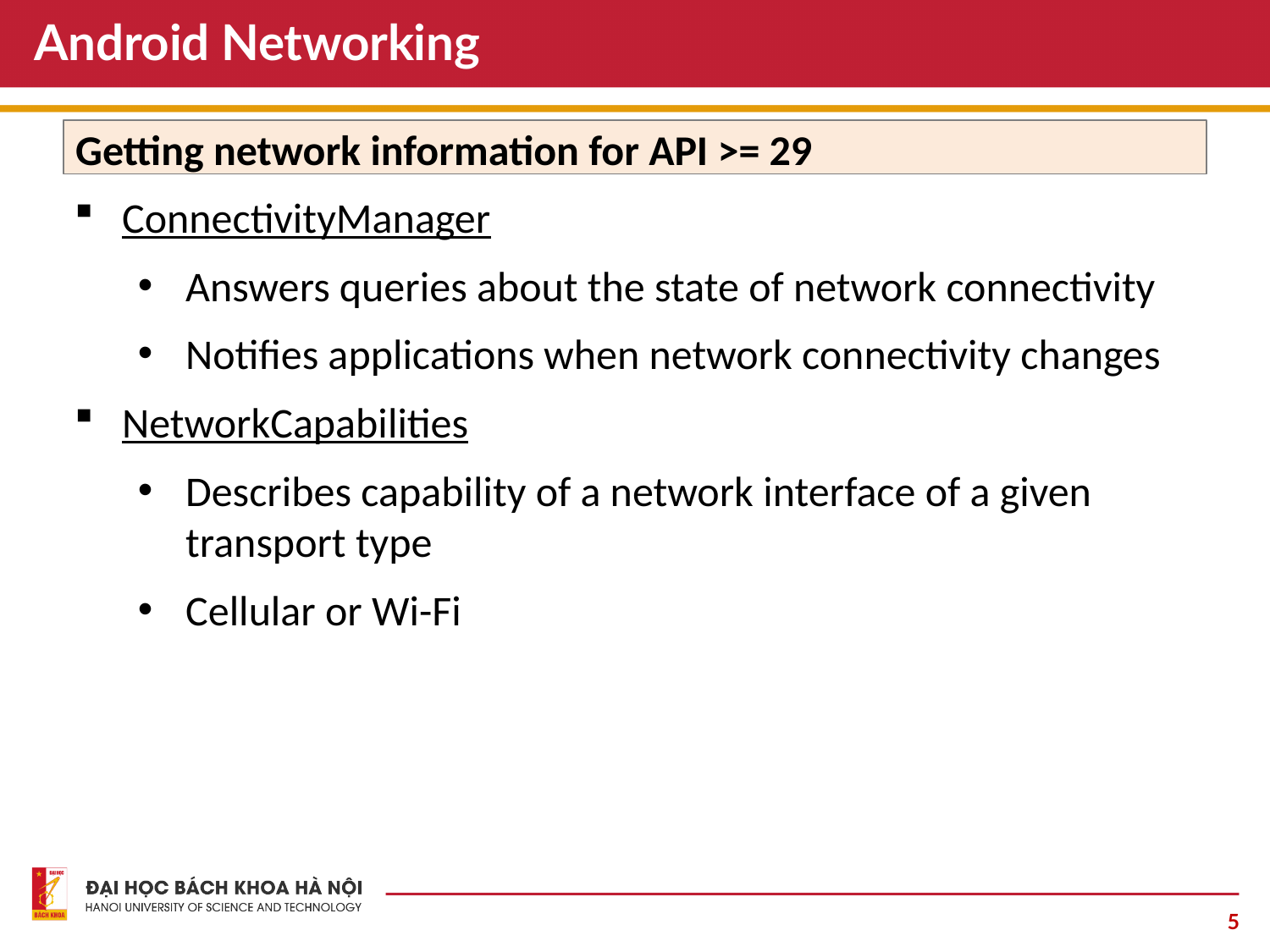

# Android Networking
Getting network information for API >= 29
ConnectivityManager
Answers queries about the state of network connectivity
Notifies applications when network connectivity changes
NetworkCapabilities
Describes capability of a network interface of a given transport type
Cellular or Wi-Fi

5